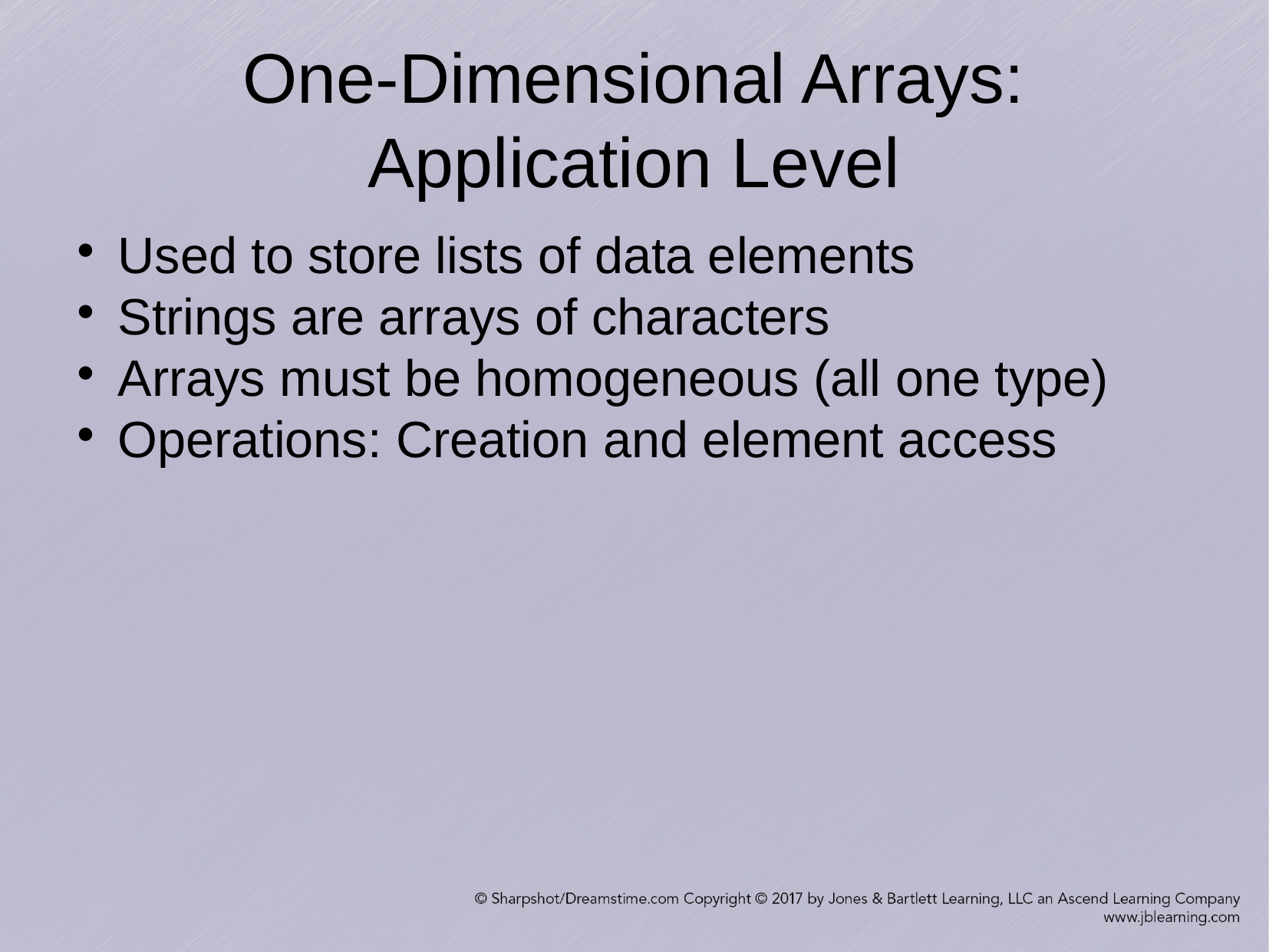

One-Dimensional Arrays:
Application Level
Used to store lists of data elements
Strings are arrays of characters
Arrays must be homogeneous (all one type)
Operations: Creation and element access